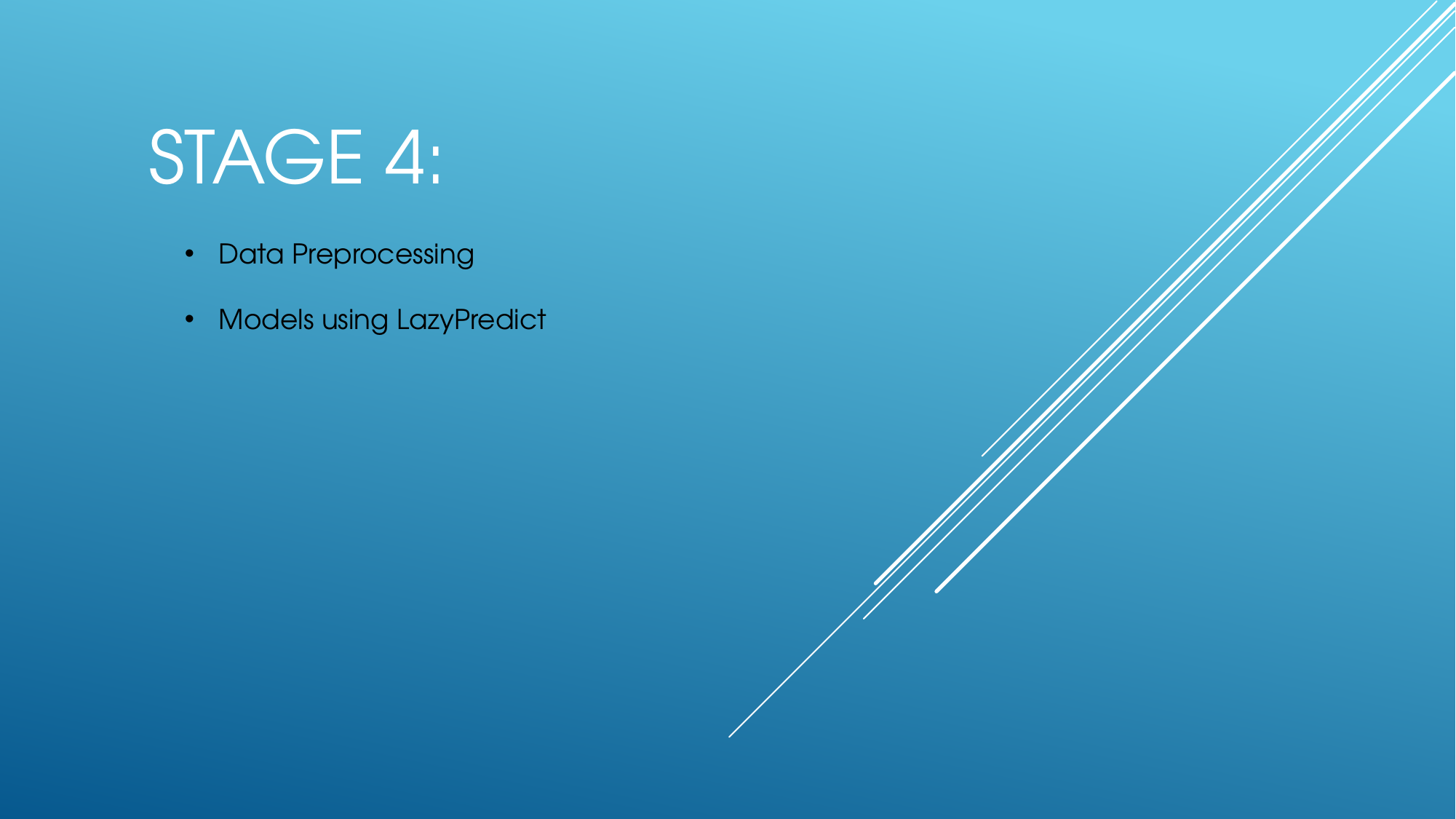

# Stage 4:
Data Preprocessing

Models using LazyPredict